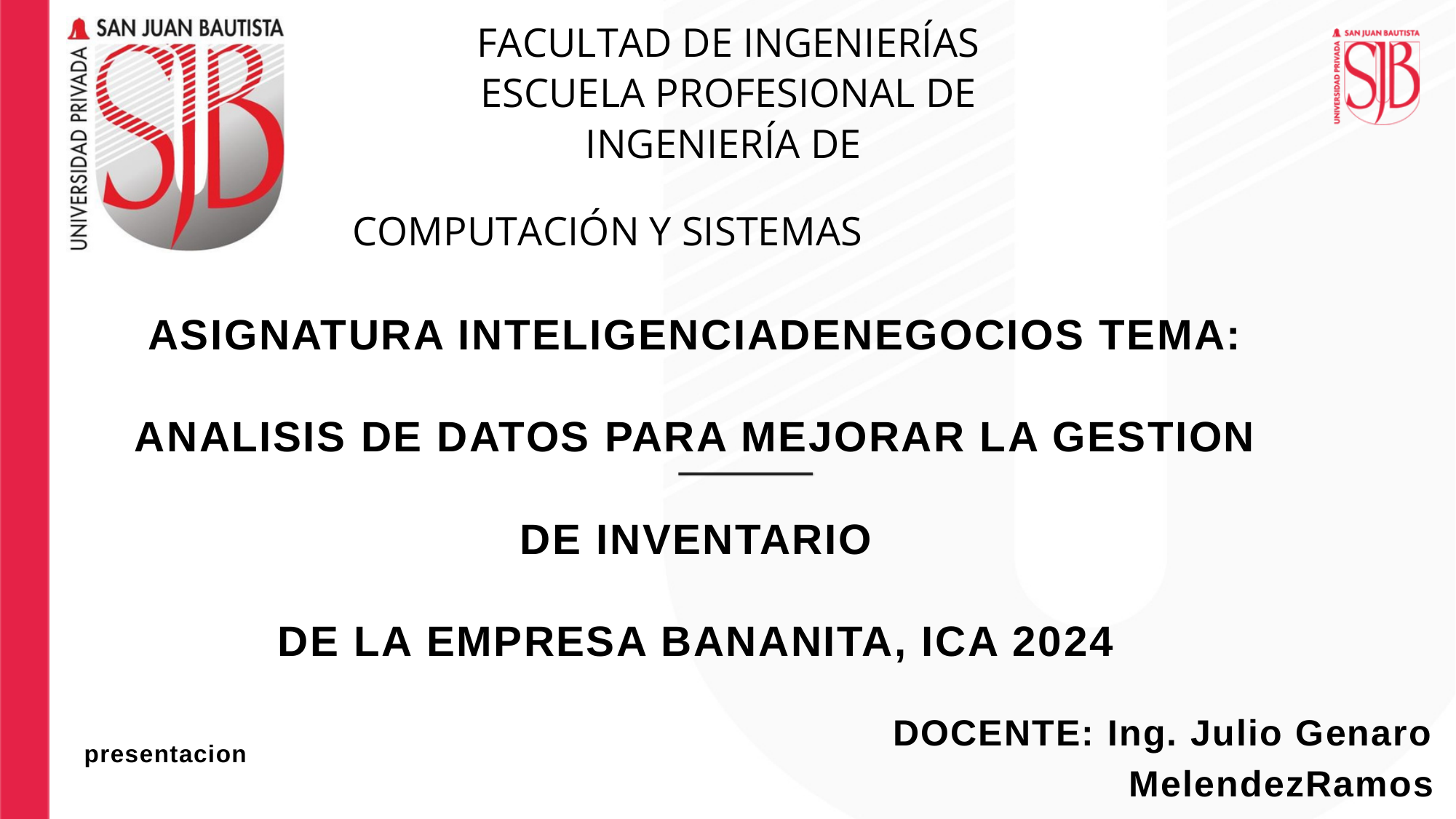

FACULTAD DE INGENIERÍAS
ESCUELA PROFESIONAL DE INGENIERÍA DE

COMPUTACIÓN Y SISTEMAS
ASIGNATURA INTELIGENCIADENEGOCIOS TEMA: ANALISIS DE DATOS PARA MEJORAR LA GESTION DE INVENTARIO
DE LA EMPRESA BANANITA, ICA 2024

DOCENTE: Ing. Julio Genaro MelendezRamos
presentacion